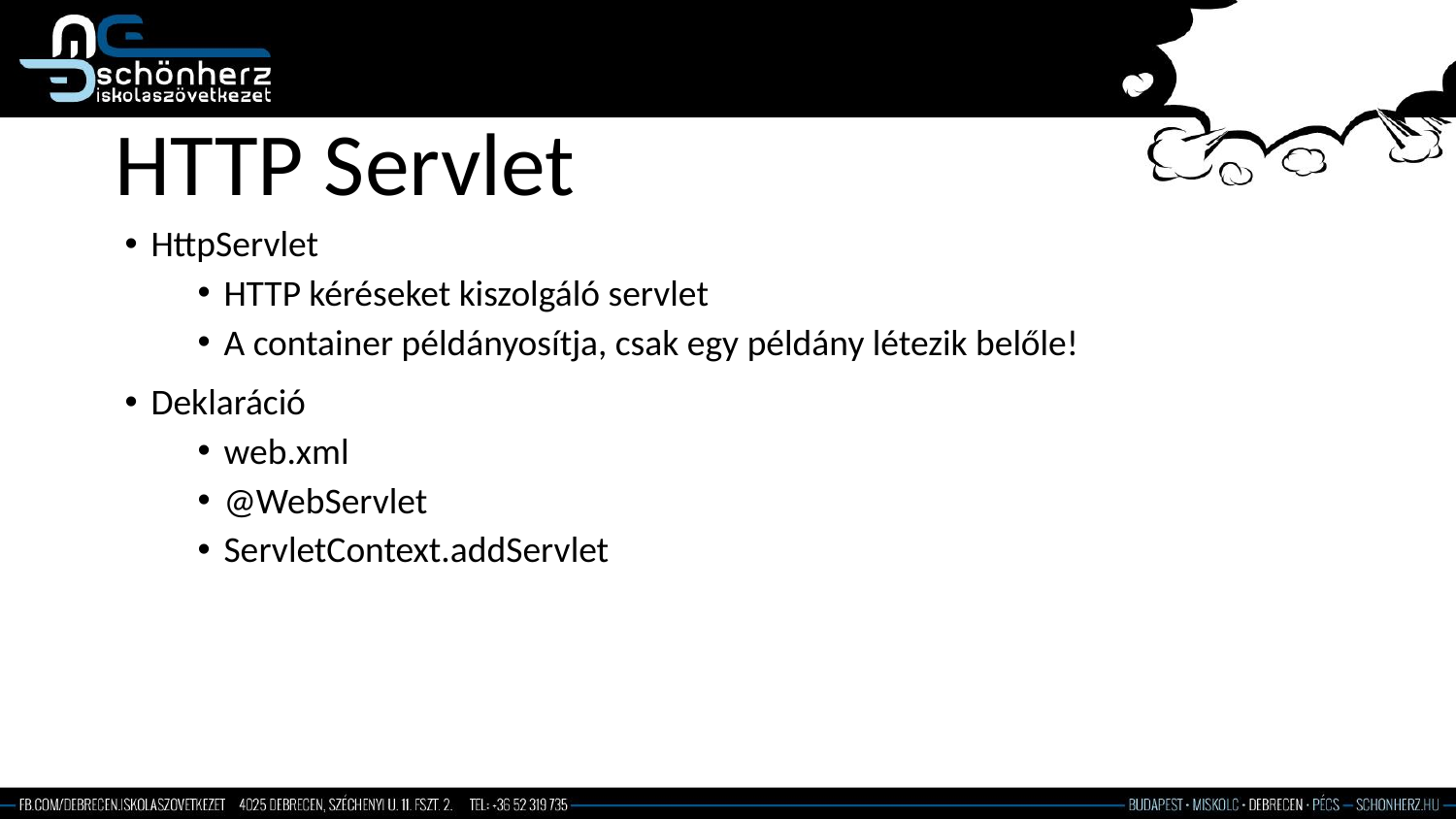

# HTTP Servlet
HttpServlet
HTTP kéréseket kiszolgáló servlet
A container példányosítja, csak egy példány létezik belőle!
Deklaráció
web.xml
@WebServlet
ServletContext.addServlet